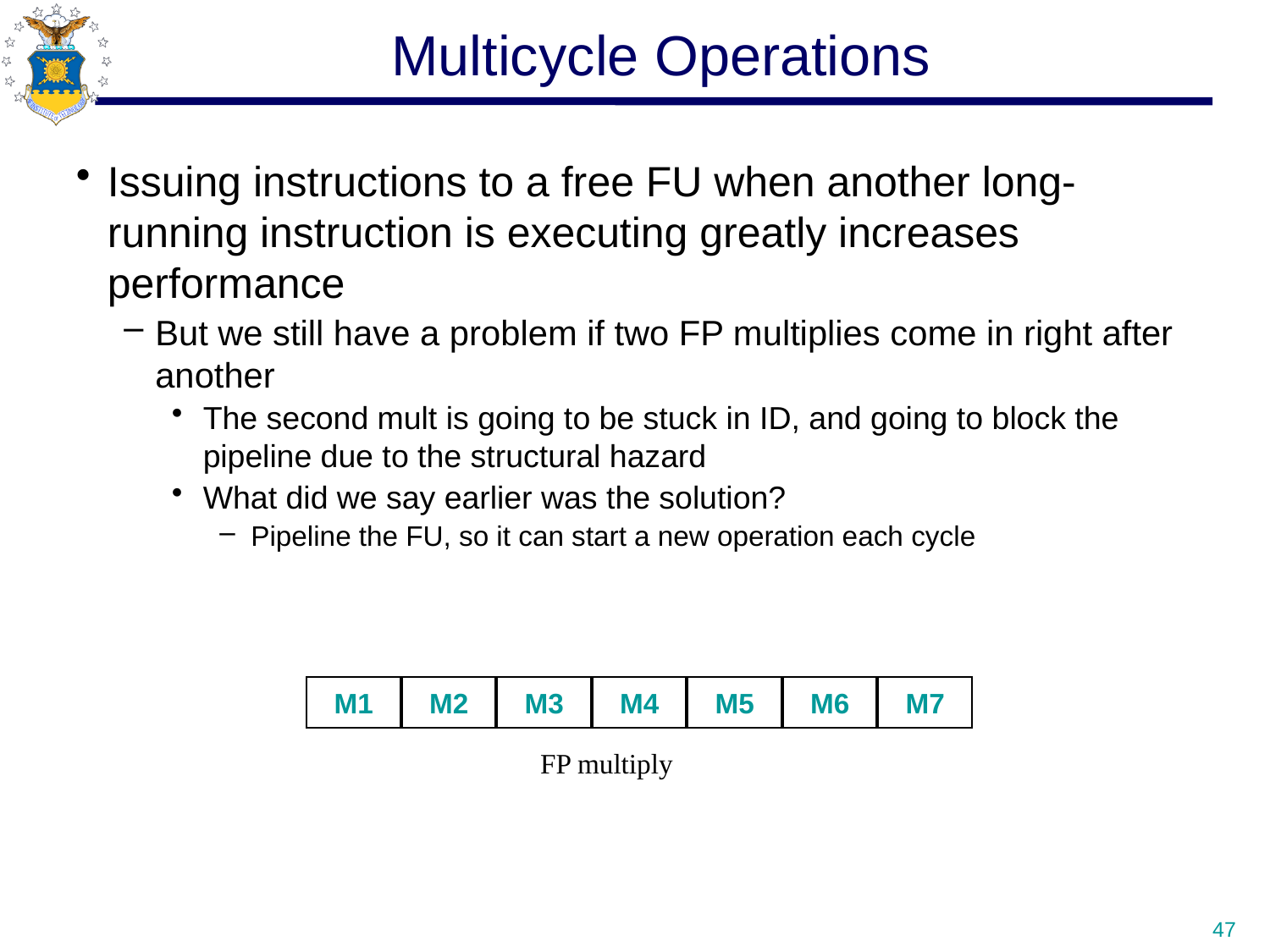

# Multicycle Operations
Issuing instructions to a free FU when another long-running instruction is executing greatly increases performance
But we still have a problem if two FP multiplies come in right after another
The second mult is going to be stuck in ID, and going to block the pipeline due to the structural hazard
What did we say earlier was the solution?
Pipeline the FU, so it can start a new operation each cycle
M1
M2
M3
M4
M5
M6
M7
FP multiply
47